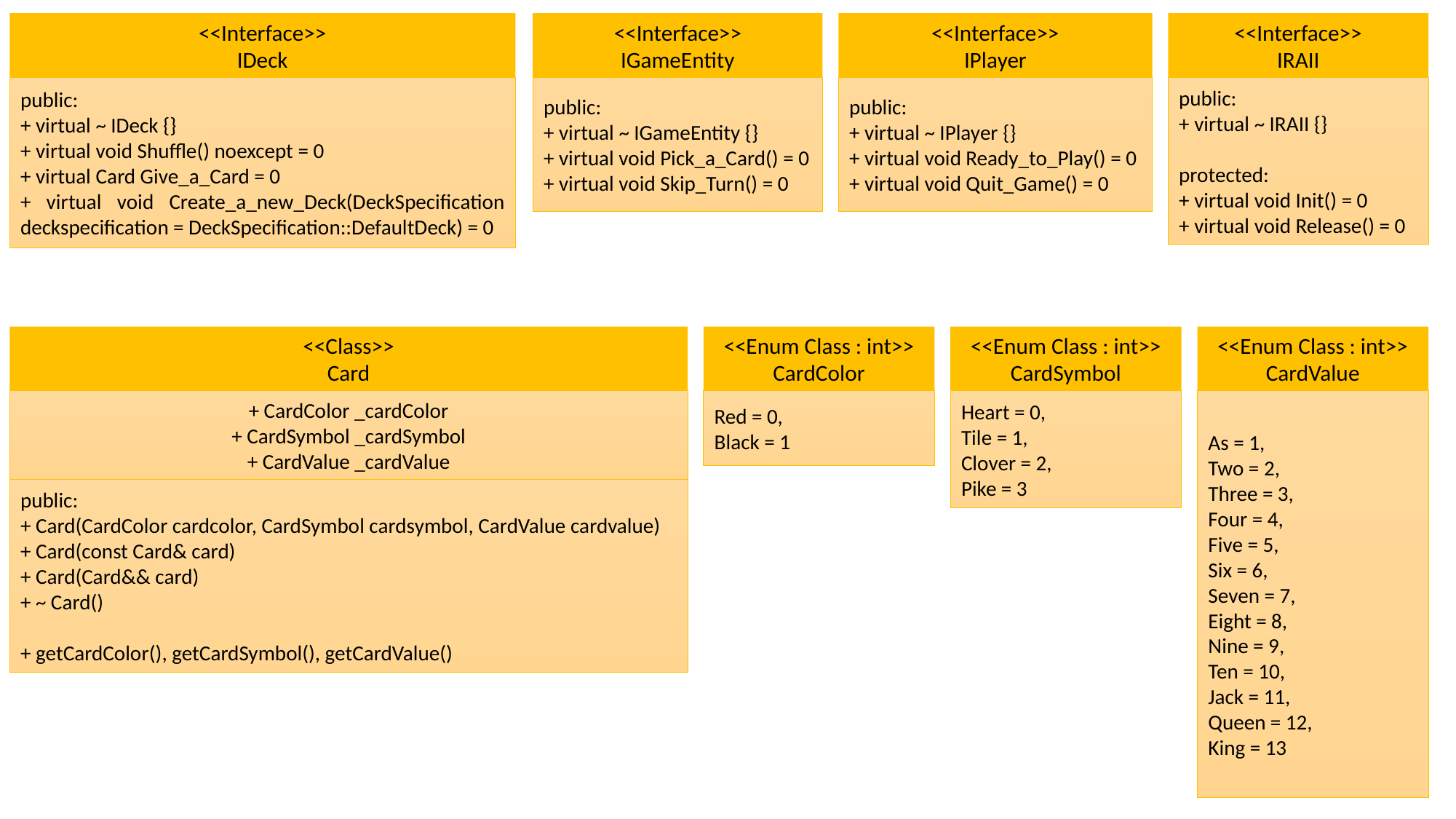

<<Interface>>
IDeck
<<Interface>>
IGameEntity
<<Interface>>
IPlayer
<<Interface>>
IRAII
public:
+ virtual ~ IDeck {}
+ virtual void Shuffle() noexcept = 0
+ virtual Card Give_a_Card = 0
+ virtual void Create_a_new_Deck(DeckSpecification deckspecification = DeckSpecification::DefaultDeck) = 0
public:
+ virtual ~ IGameEntity {}
+ virtual void Pick_a_Card() = 0
+ virtual void Skip_Turn() = 0
public:
+ virtual ~ IPlayer {}
+ virtual void Ready_to_Play() = 0
+ virtual void Quit_Game() = 0
public:
+ virtual ~ IRAII {}

protected:
+ virtual void Init() = 0
+ virtual void Release() = 0
<<Enum Class : int>>
CardValue
<<Class>>
Card
<<Enum Class : int>>
CardColor
<<Enum Class : int>>
CardSymbol
As = 1,
Two = 2,
Three = 3,
Four = 4,
Five = 5,
Six = 6,
Seven = 7,
Eight = 8,
Nine = 9,
Ten = 10,
Jack = 11,
Queen = 12,
King = 13
Red = 0,
Black = 1
+ CardColor _cardColor
+ CardSymbol _cardSymbol
+ CardValue _cardValue
Heart = 0,
Tile = 1,
Clover = 2,
Pike = 3
public:
+ Card(CardColor cardcolor, CardSymbol cardsymbol, CardValue cardvalue)
+ Card(const Card& card)
+ Card(Card&& card)
+ ~ Card()

+ getCardColor(), getCardSymbol(), getCardValue()